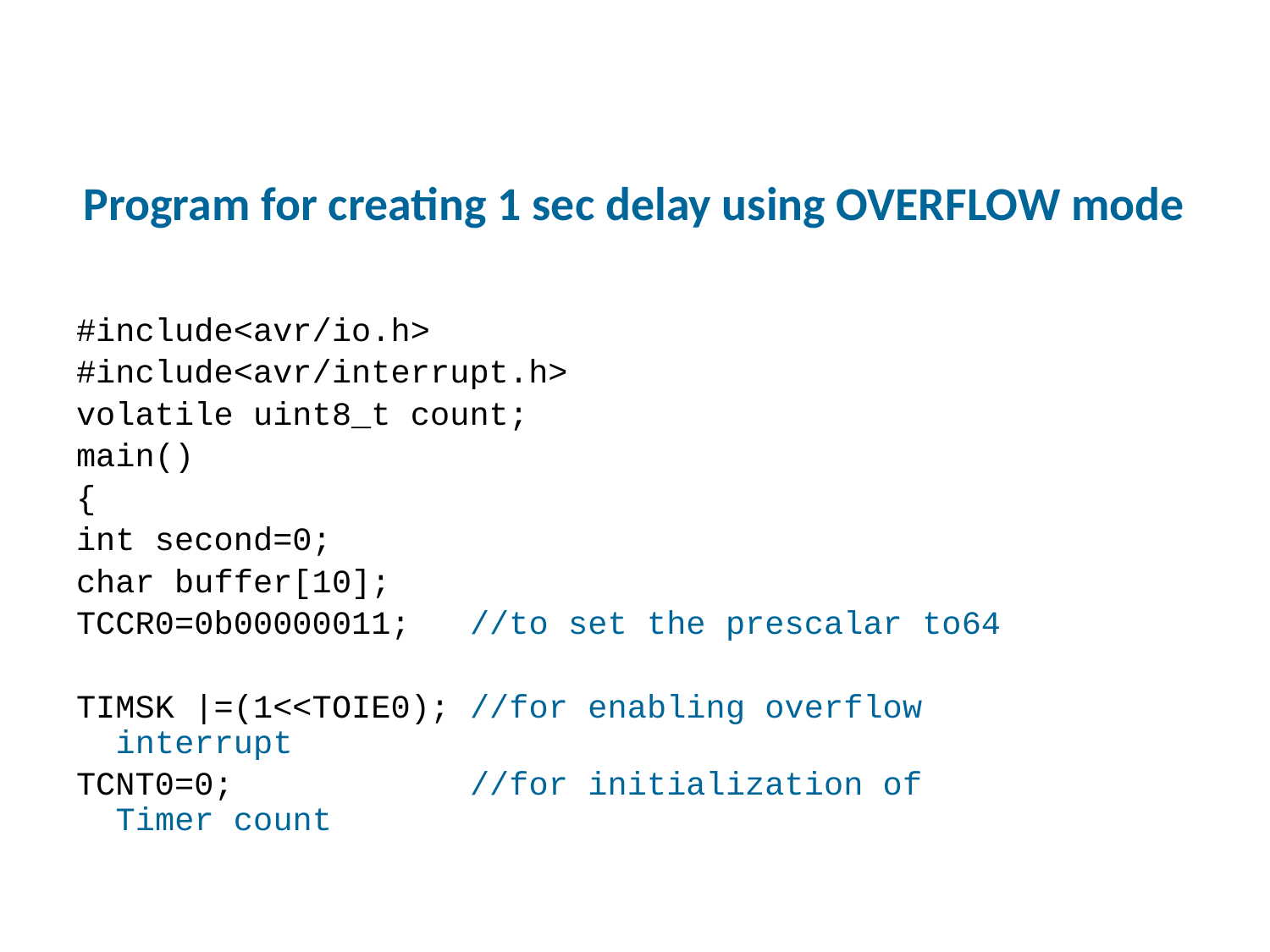

# Program for creating 1 sec delay using OVERFLOW mode
#include<avr/io.h>
#include<avr/interrupt.h>
volatile uint8_t count;
main()
{
int second=0;
char buffer[10];
TCCR0=0b00000011;   //to set the prescalar to64

TIMSK |=(1<<TOIE0); //for enabling overflow   			      interrupt
TCNT0=0;            //for initialization of   			      Timer count